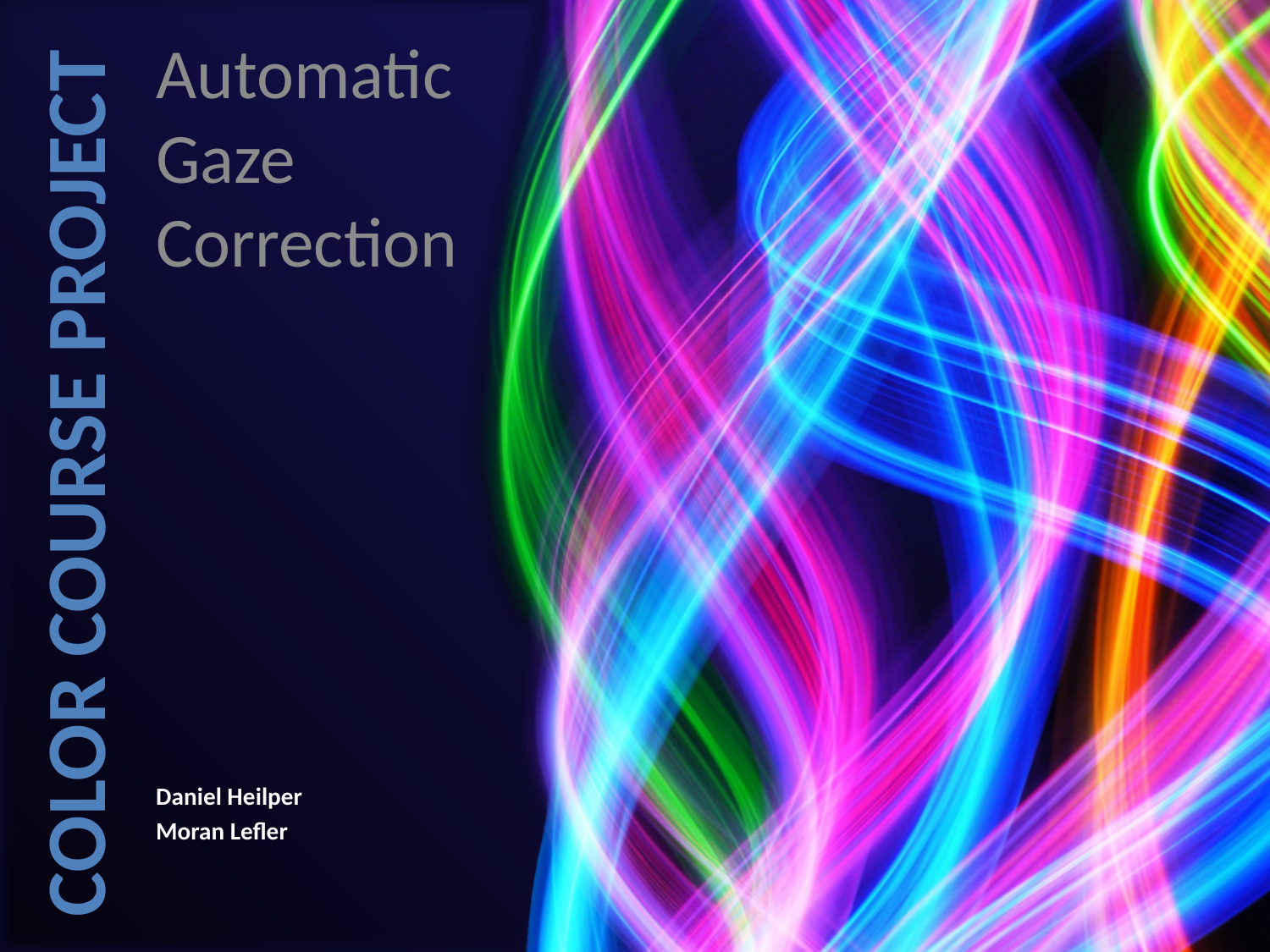

Automatic Gaze Correction

Daniel Heilper
Moran Lefler
# Color Course Project